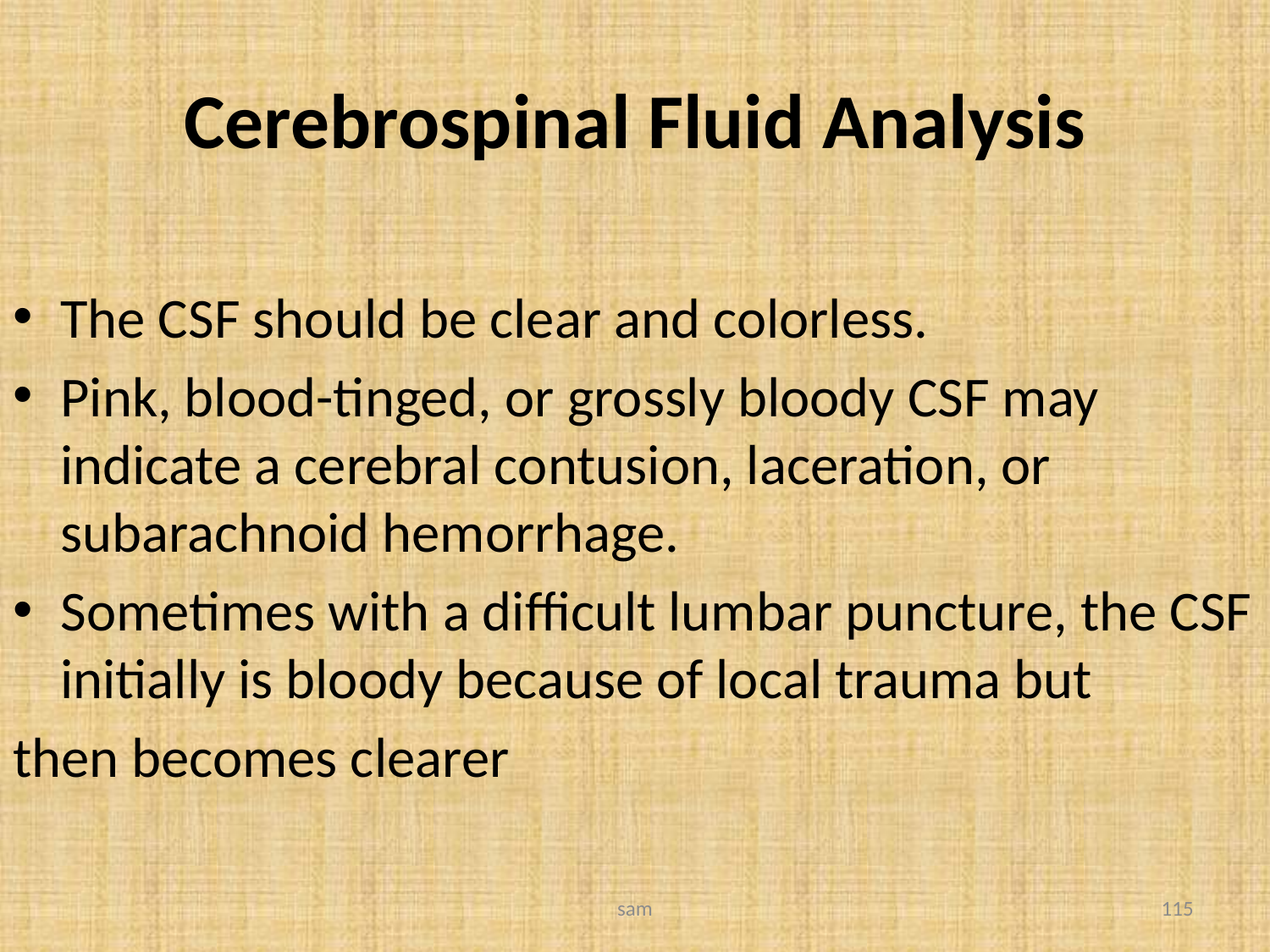

# Cerebrospinal Fluid Analysis
The CSF should be clear and colorless.
Pink, blood-tinged, or grossly bloody CSF may indicate a cerebral contusion, laceration, or subarachnoid hemorrhage.
Sometimes with a difficult lumbar puncture, the CSF initially is bloody because of local trauma but
then becomes clearer
sam
115